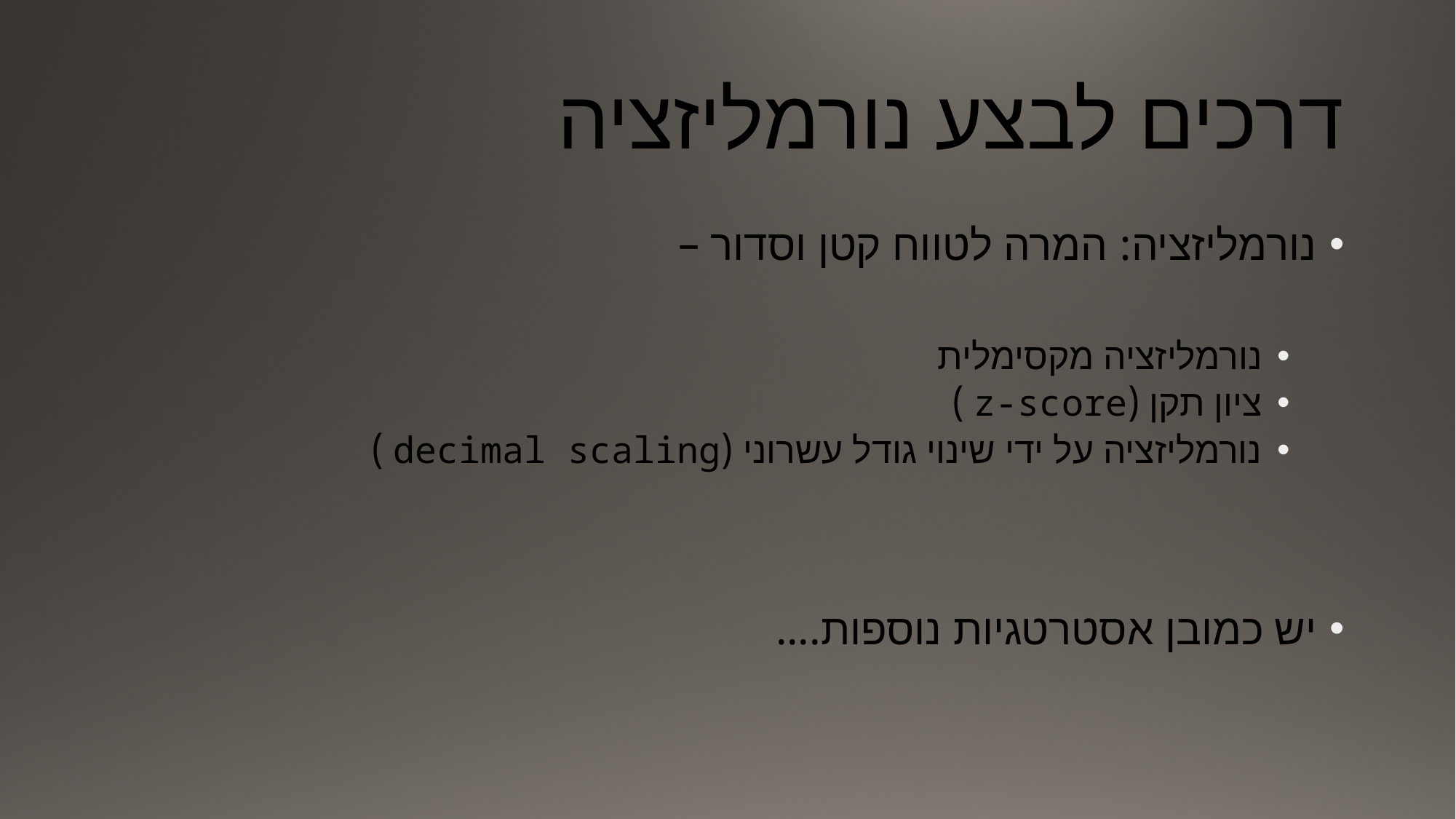

# דרכים לבצע נורמליזציה
נורמליזציה: המרה לטווח קטן וסדור –

נורמליזציה מקסימלית
ציון תקן (z-score )
נורמליזציה על ידי שינוי גודל עשרוני (decimal scaling )

יש כמובן אסטרטגיות נוספות....